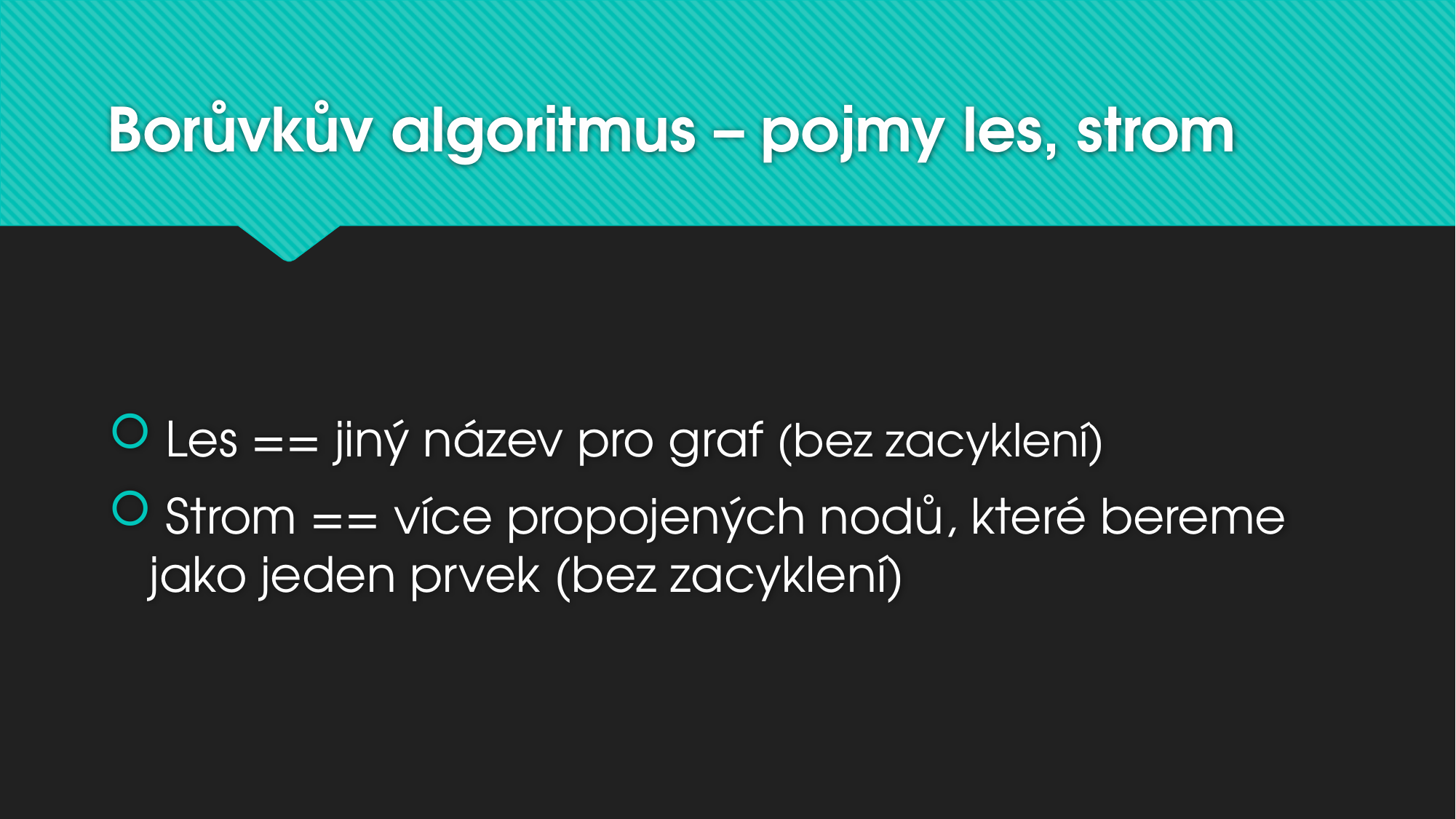

# Borůvkův algoritmus – pojmy les, strom
 Les == jiný název pro graf (bez zacyklení)
 Strom == více propojených nodů, které bereme jako jeden prvek (bez zacyklení)